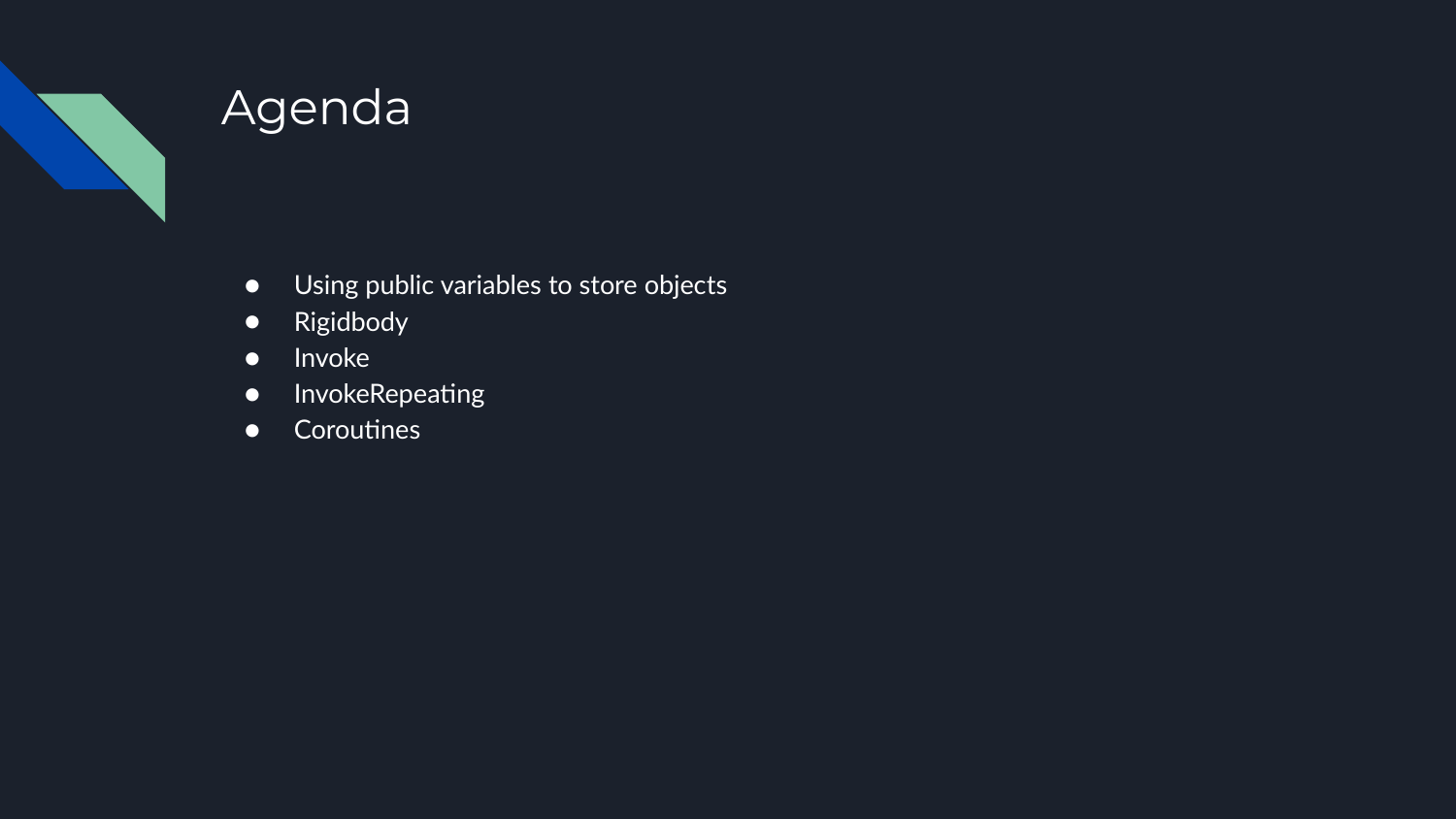

# Agenda
Using public variables to store objects
Rigidbody
Invoke
InvokeRepeating
Coroutines